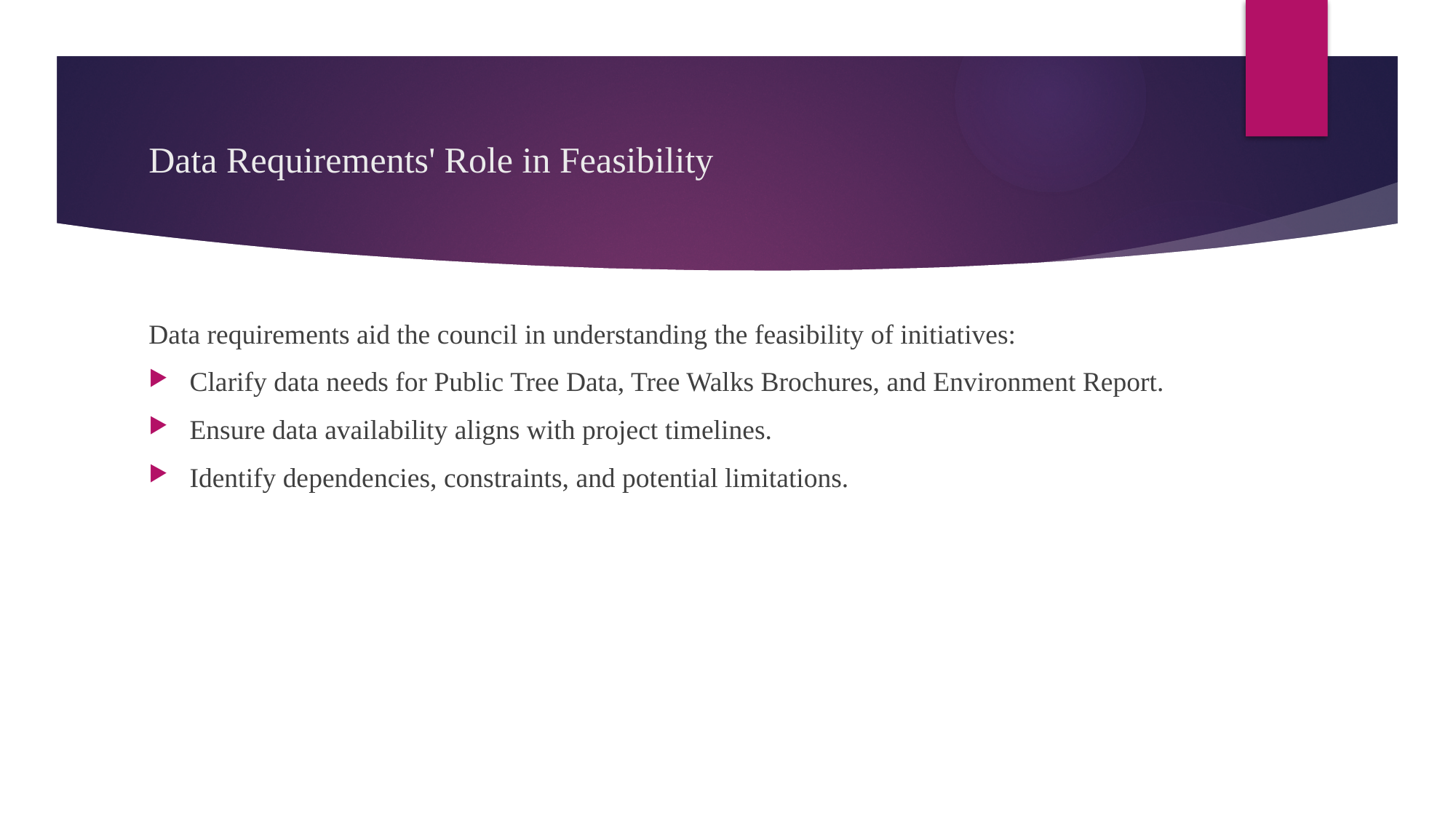

# Data Requirements' Role in Feasibility
Data requirements aid the council in understanding the feasibility of initiatives:
Clarify data needs for Public Tree Data, Tree Walks Brochures, and Environment Report.
Ensure data availability aligns with project timelines.
Identify dependencies, constraints, and potential limitations.